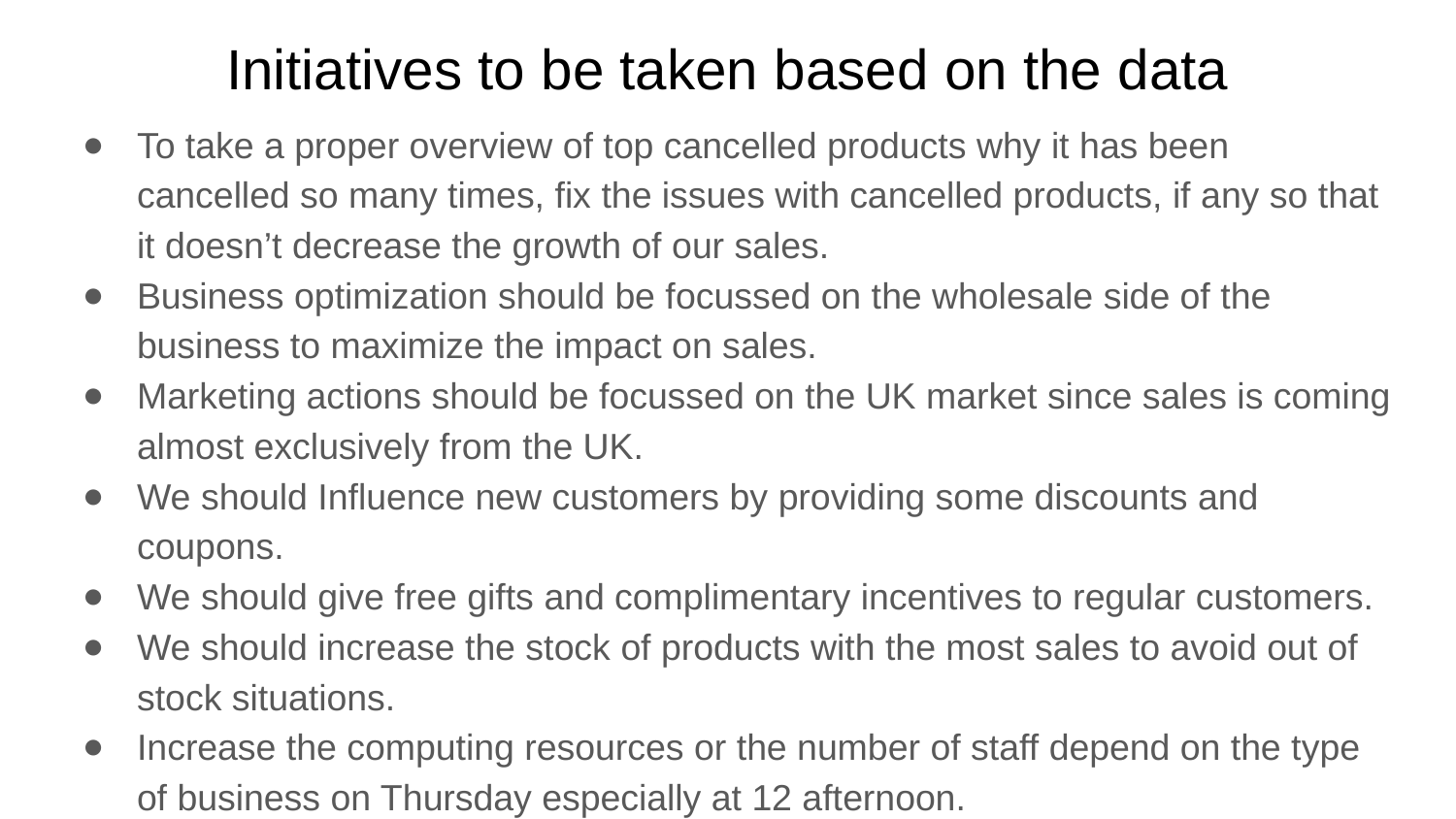

# Initiatives to be taken based on the data
To take a proper overview of top cancelled products why it has been cancelled so many times, fix the issues with cancelled products, if any so that it doesn’t decrease the growth of our sales.
Business optimization should be focussed on the wholesale side of the business to maximize the impact on sales.
Marketing actions should be focussed on the UK market since sales is coming almost exclusively from the UK.
We should Influence new customers by providing some discounts and coupons.
We should give free gifts and complimentary incentives to regular customers.
We should increase the stock of products with the most sales to avoid out of stock situations.
Increase the computing resources or the number of staff depend on the type of business on Thursday especially at 12 afternoon.